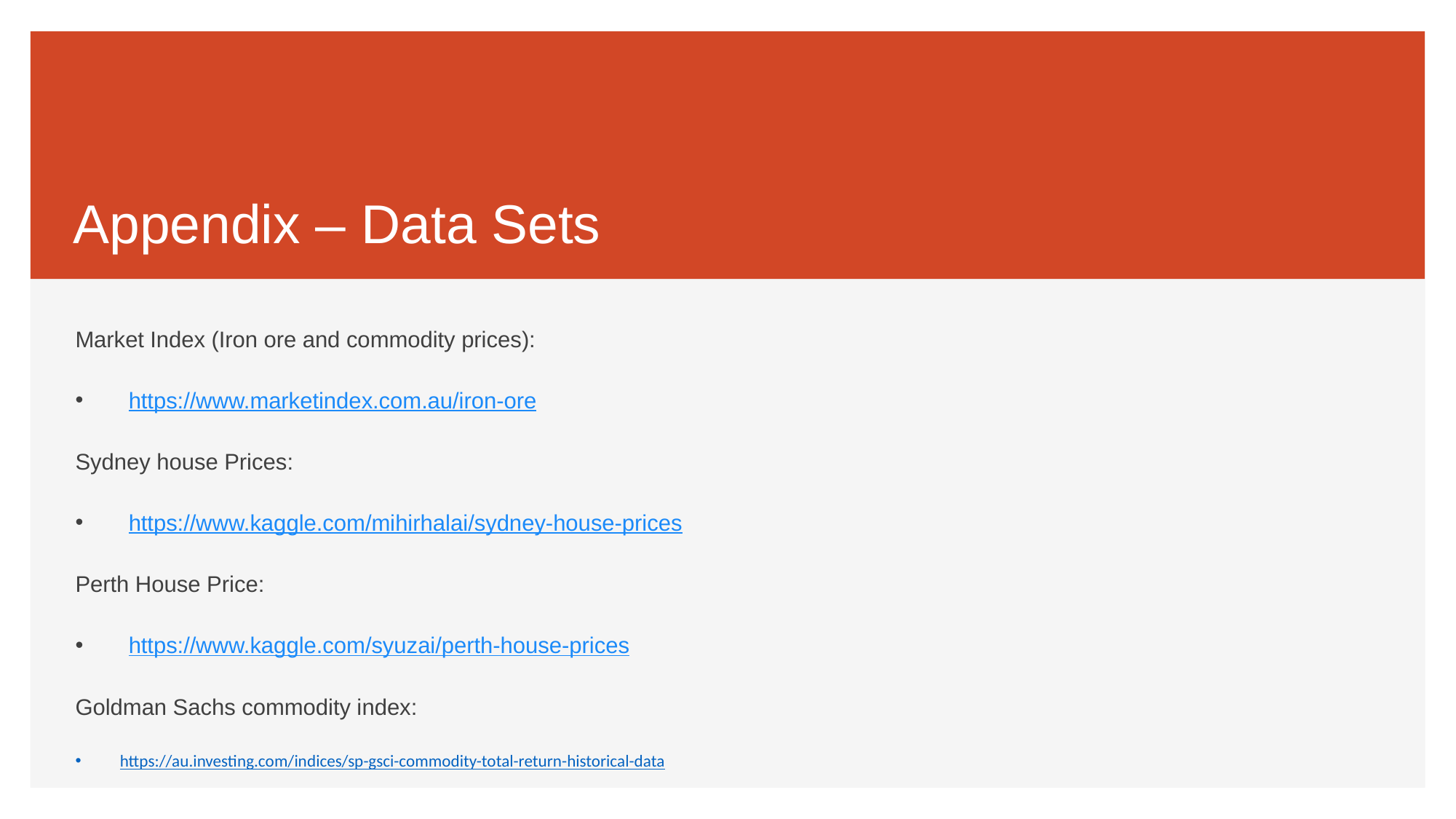

# Appendix – Data Sets
Market Index (Iron ore and commodity prices):
https://www.marketindex.com.au/iron-ore
Sydney house Prices:
https://www.kaggle.com/mihirhalai/sydney-house-prices
Perth House Price:
https://www.kaggle.com/syuzai/perth-house-prices
Goldman Sachs commodity index:
https://au.investing.com/indices/sp-gsci-commodity-total-return-historical-data